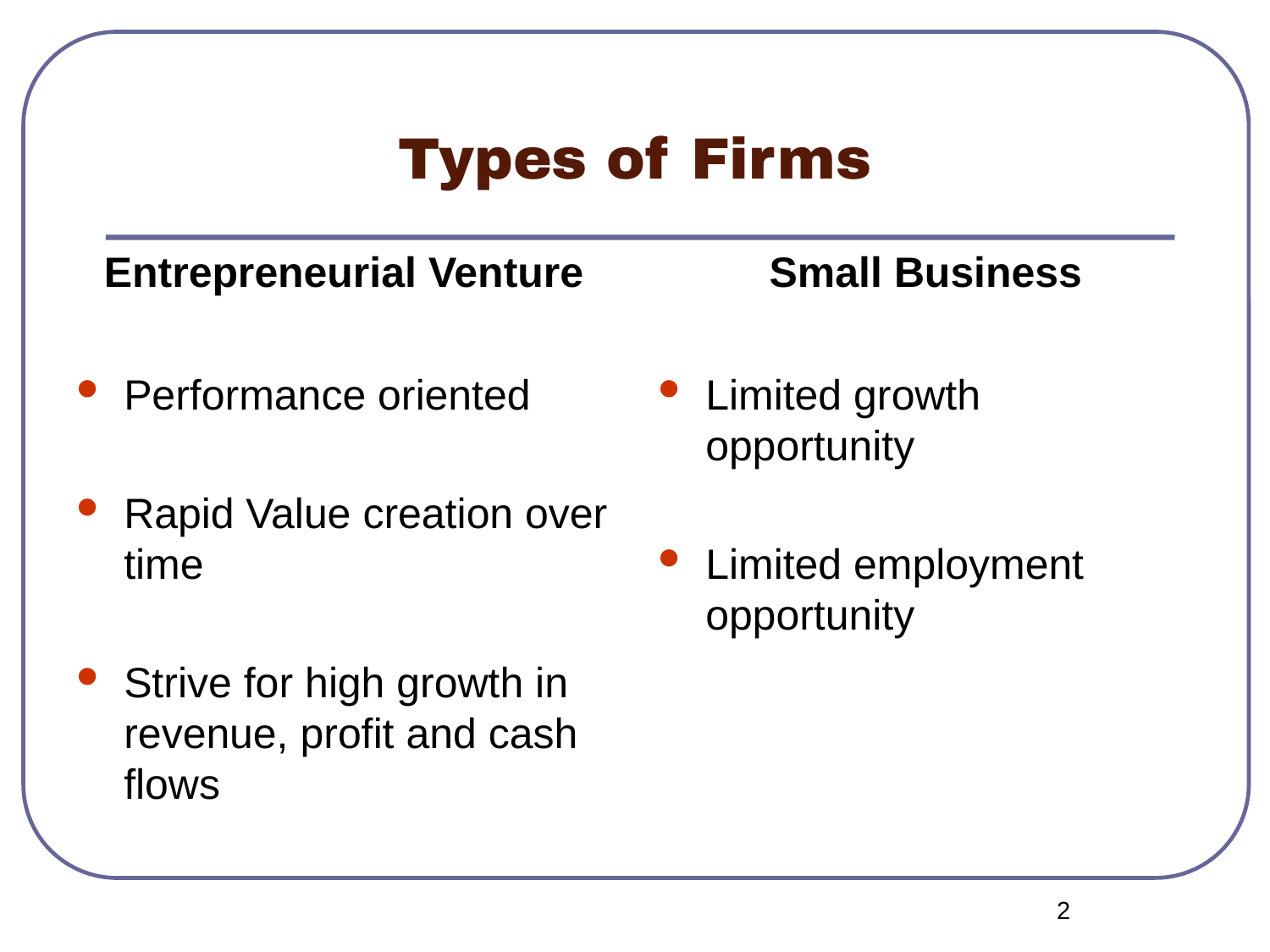

# Types of Firms
Entrepreneurial Venture
Small Business

Performance oriented

Rapid Value creation over time

Strive for high growth in revenue, profit and cash flows

Limited growth opportunity

Limited employment opportunity
2